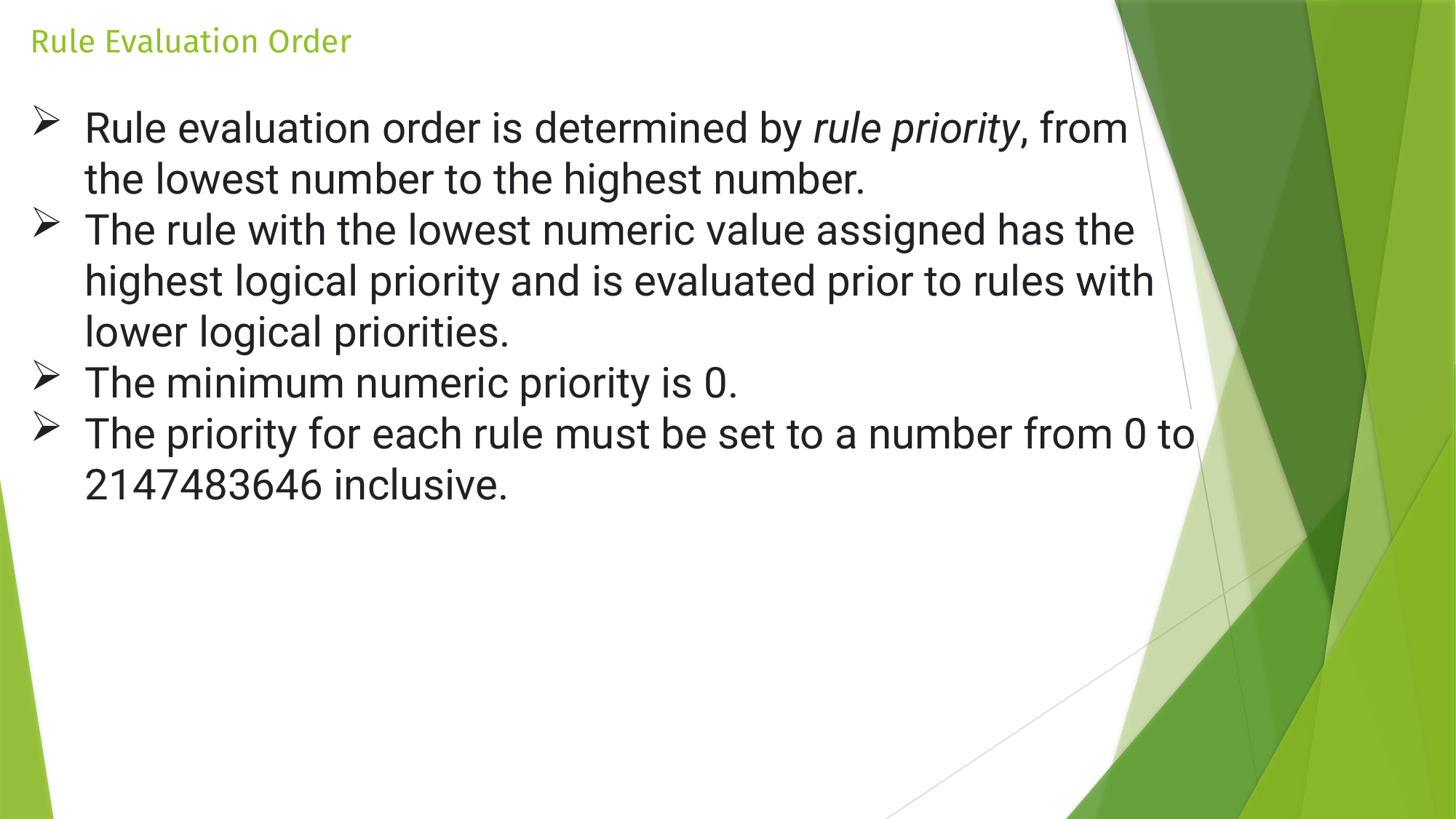

# Rule Evaluation Order
Rule evaluation order is determined by rule priority, from the lowest number to the highest number.
The rule with the lowest numeric value assigned has the highest logical priority and is evaluated prior to rules with lower logical priorities.
The minimum numeric priority is 0.
The priority for each rule must be set to a number from 0 to 2147483646 inclusive.